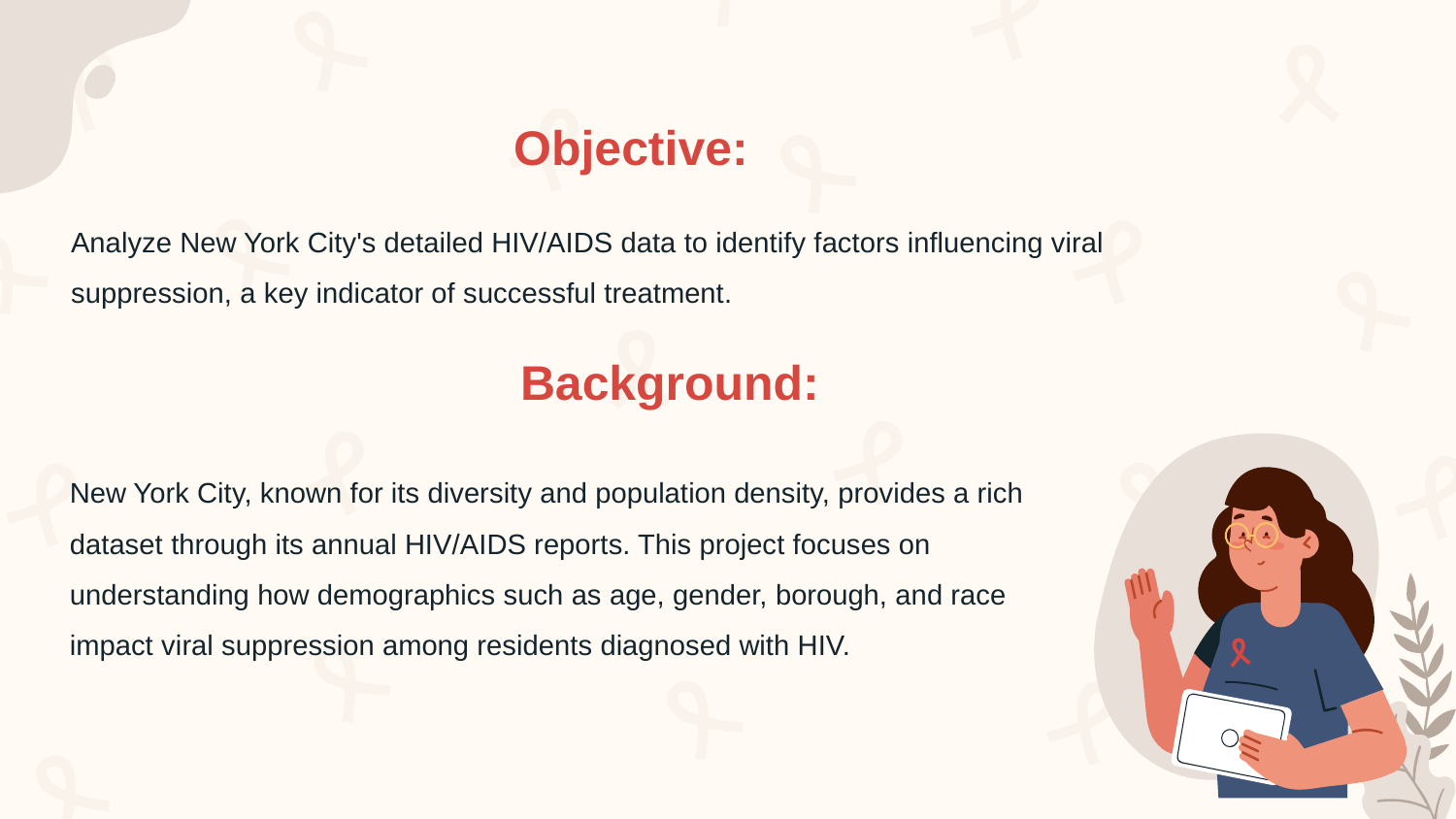

# Objective:
Analyze New York City's detailed HIV/AIDS data to identify factors influencing viral suppression, a key indicator of successful treatment.
Background:

New York City, known for its diversity and population density, provides a rich dataset through its annual HIV/AIDS reports. This project focuses on understanding how demographics such as age, gender, borough, and race impact viral suppression among residents diagnosed with HIV.